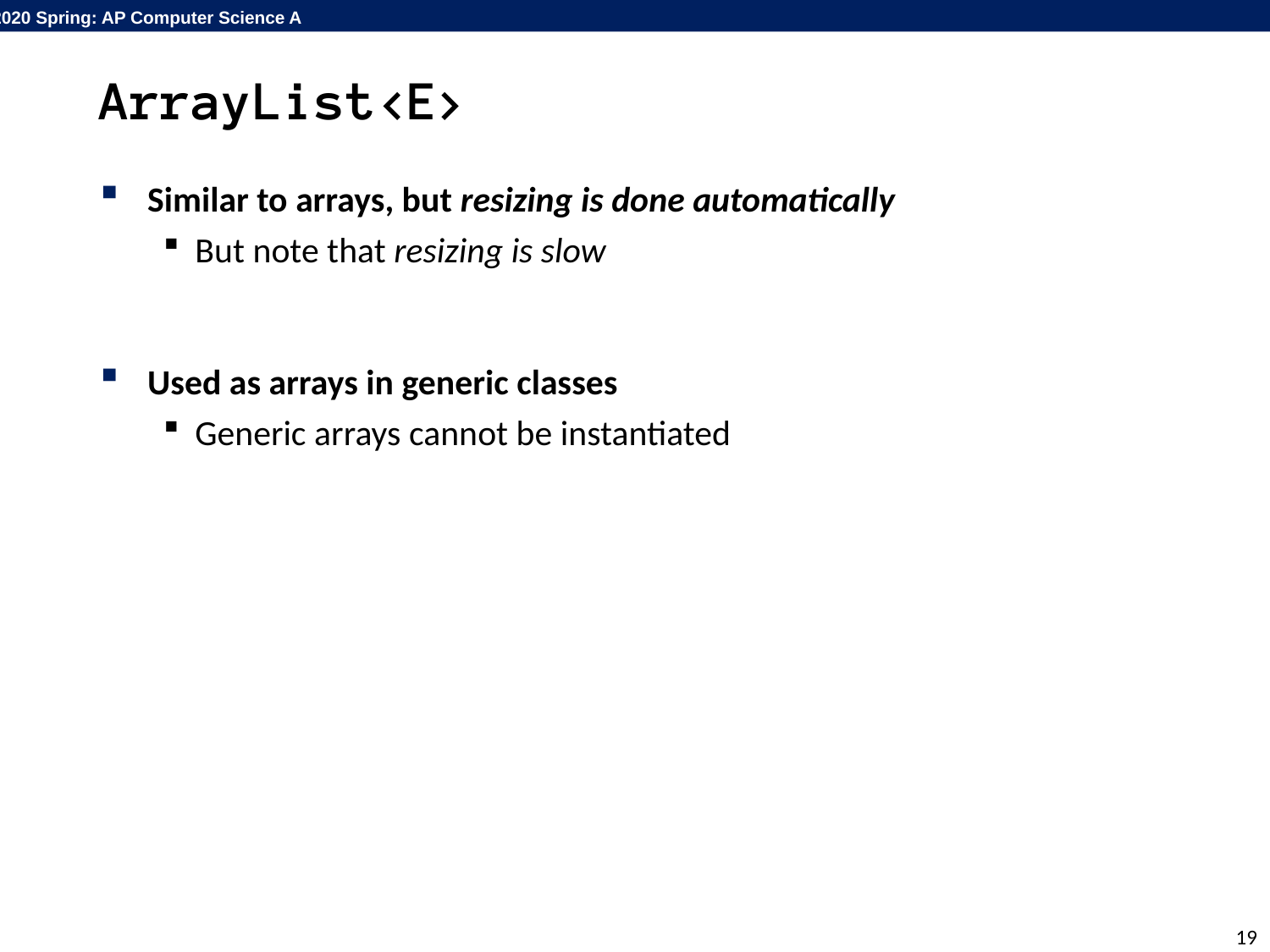

# ArrayList<E>
Similar to arrays, but resizing is done automatically
But note that resizing is slow

Used as arrays in generic classes
Generic arrays cannot be instantiated
19